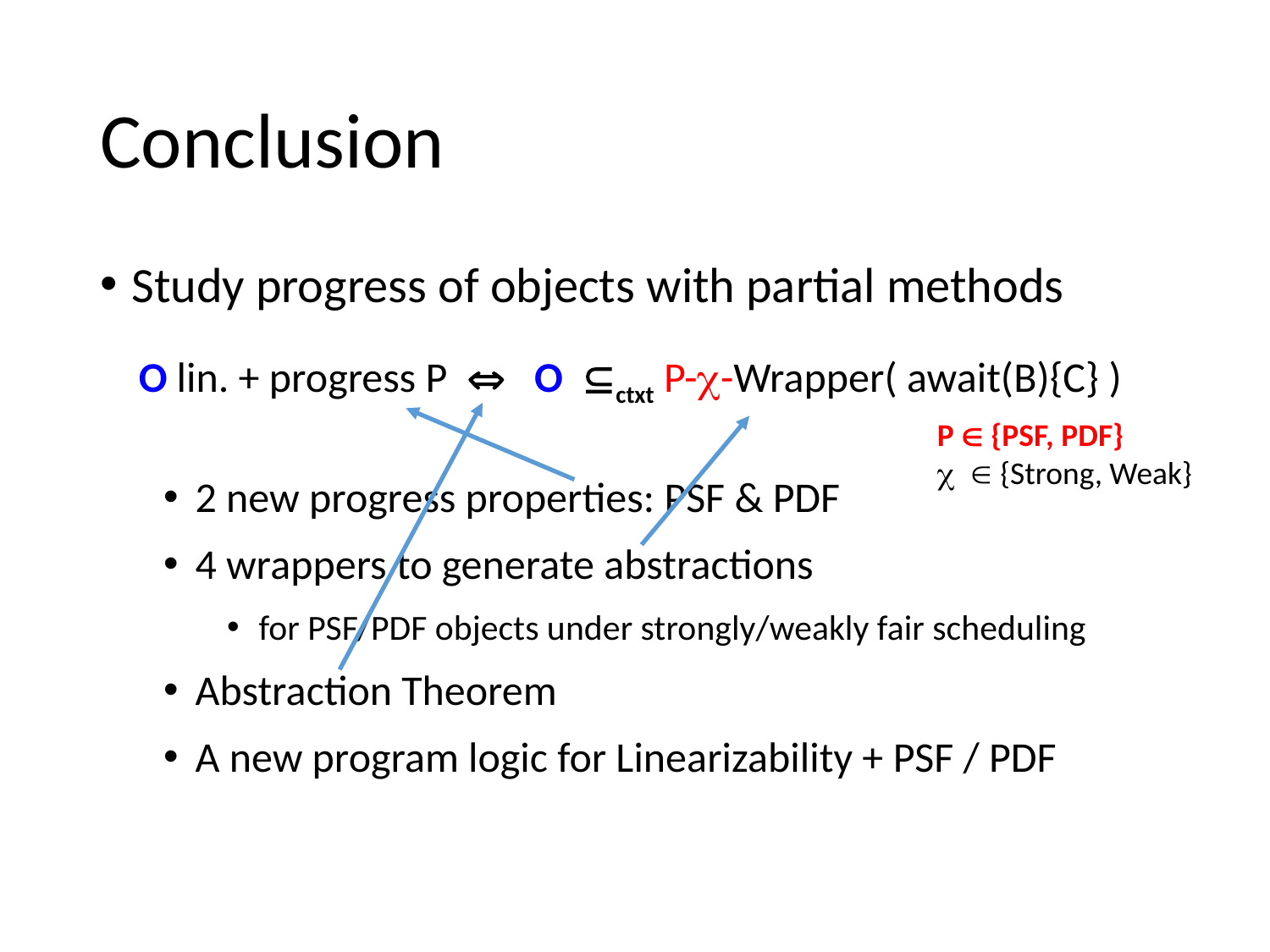

# Conclusion
Study progress of objects with partial methods

2 new progress properties: PSF & PDF
4 wrappers to generate abstractions
for PSF/PDF objects under strongly/weakly fair scheduling
Abstraction Theorem
A new program logic for Linearizability + PSF / PDF
O lin. + progress P  ⇔   O  ⊆ctxt P-χ-Wrapper( await(B){C} )
P ∈ {PSF, PDF}
χ ∈ {Strong, Weak}